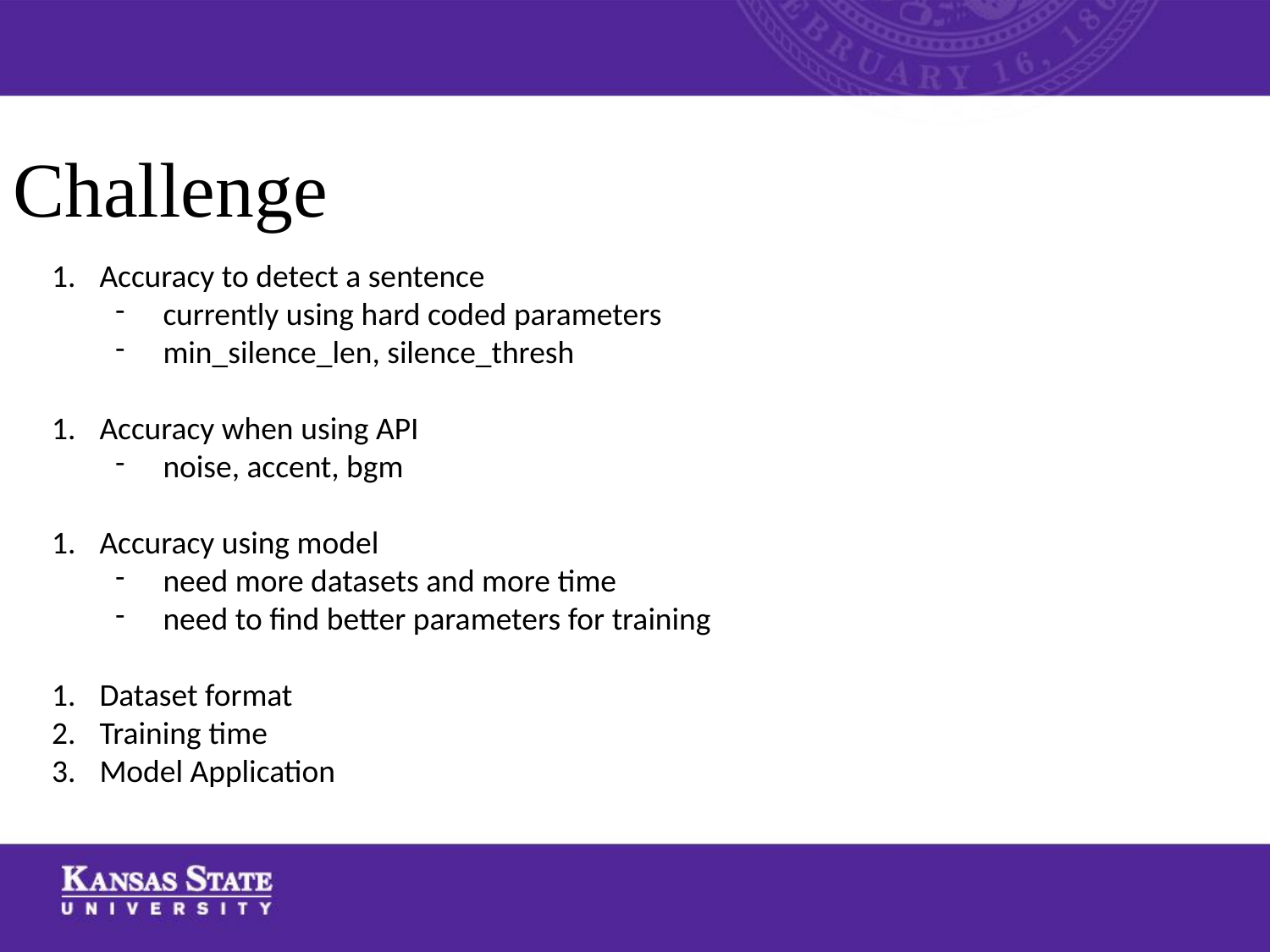

Challenge
Accuracy to detect a sentence
currently using hard coded parameters
min_silence_len, silence_thresh

Accuracy when using API
noise, accent, bgm

Accuracy using model
need more datasets and more time
need to find better parameters for training

Dataset format
Training time
Model Application